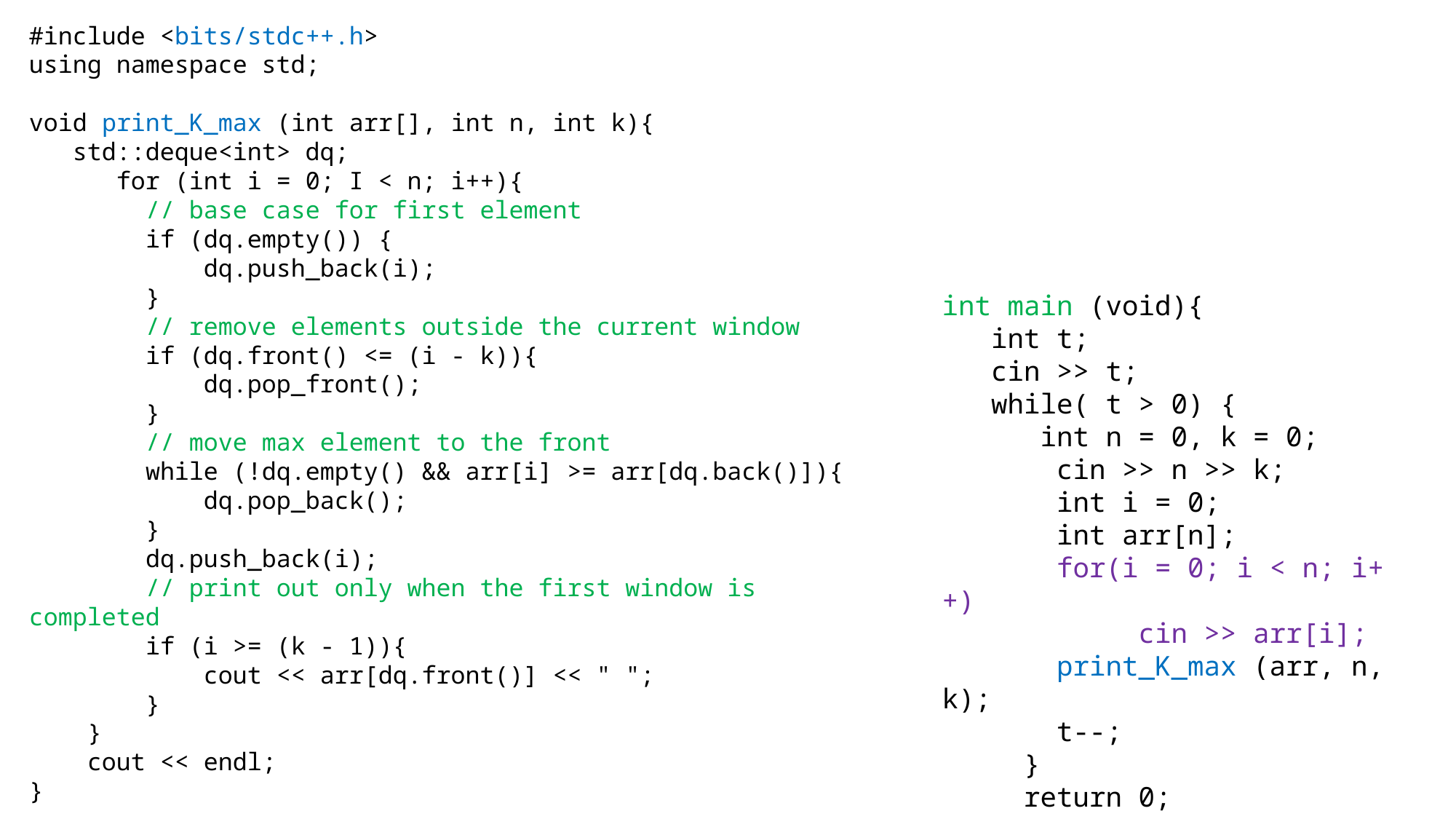

#include <bits/stdc++.h>
using namespace std;

void print_K_max (int arr[], int n, int k){
   std::deque<int> dq;
      for (int i = 0; I < n; i++){
        // base case for first element
        if (dq.empty()) {
            dq.push_back(i);
        }
        // remove elements outside the current window
        if (dq.front() <= (i - k)){
            dq.pop_front();
        }
        // move max element to the front
        while (!dq.empty() && arr[i] >= arr[dq.back()]){
            dq.pop_back();
        }
        dq.push_back(i);
        // print out only when the first window is completed
        if (i >= (k - 1)){
            cout << arr[dq.front()] << " ";
        }
    }
    cout << endl;
}

int main (void){
   int t;
   cin >> t;
   while( t > 0) {
      int n = 0, k = 0;
       cin >> n >> k;
       int i = 0;
       int arr[n];
       for(i = 0; i < n; i++)
            cin >> arr[i];
       print_K_max (arr, n, k);
       t--;
     }
     return 0;
}